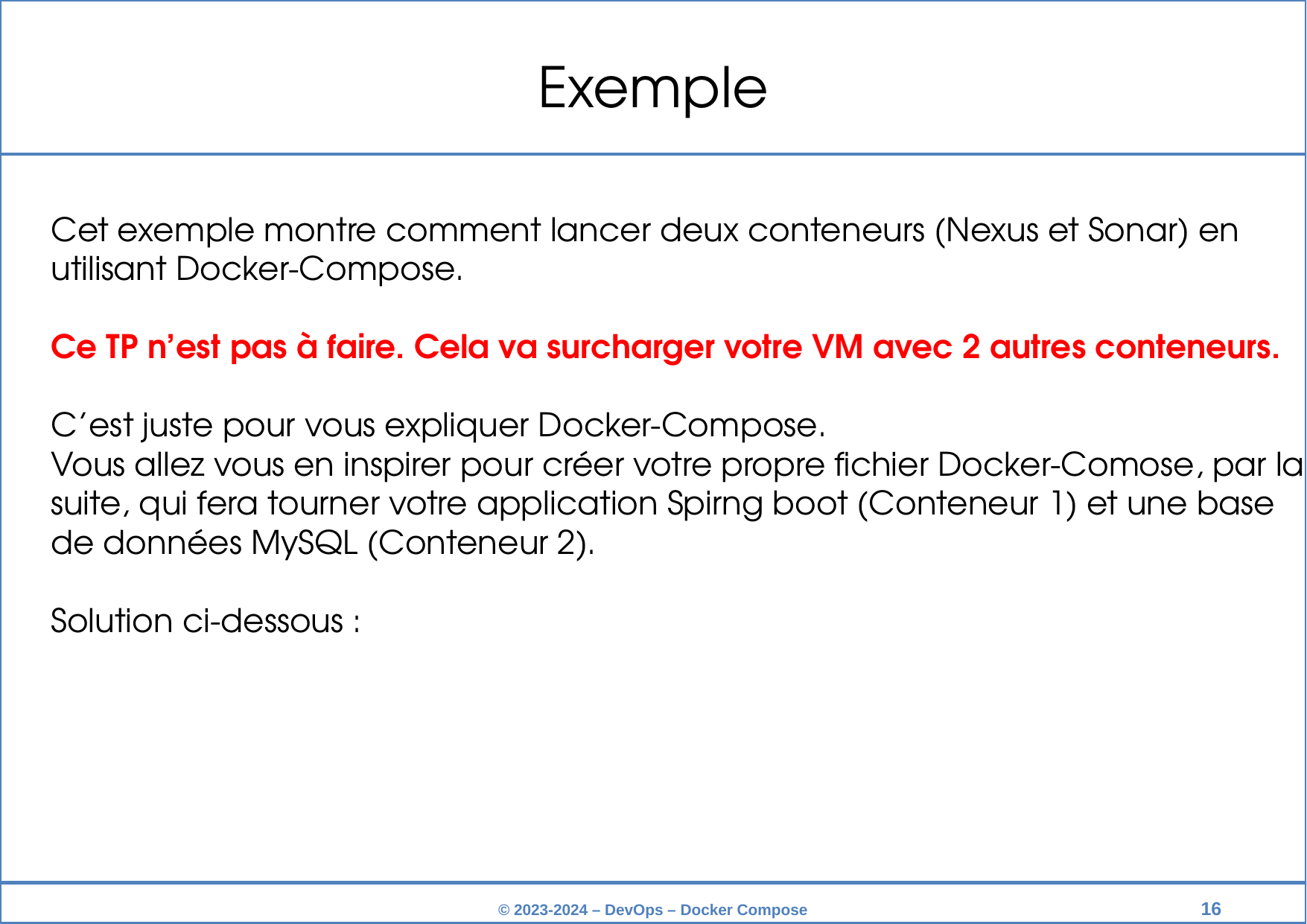

# Exemple
Cet exemple montre comment lancer deux conteneurs (Nexus et Sonar) en utilisant Docker-Compose.

Ce TP n’est pas à faire. Cela va surcharger votre VM avec 2 autres conteneurs.

C’est juste pour vous expliquer Docker-Compose.
Vous allez vous en inspirer pour créer votre propre fichier Docker-Comose, par la suite, qui fera tourner votre application Spirng boot (Conteneur 1) et une base de données MySQL (Conteneur 2).

Solution ci-dessous :
16